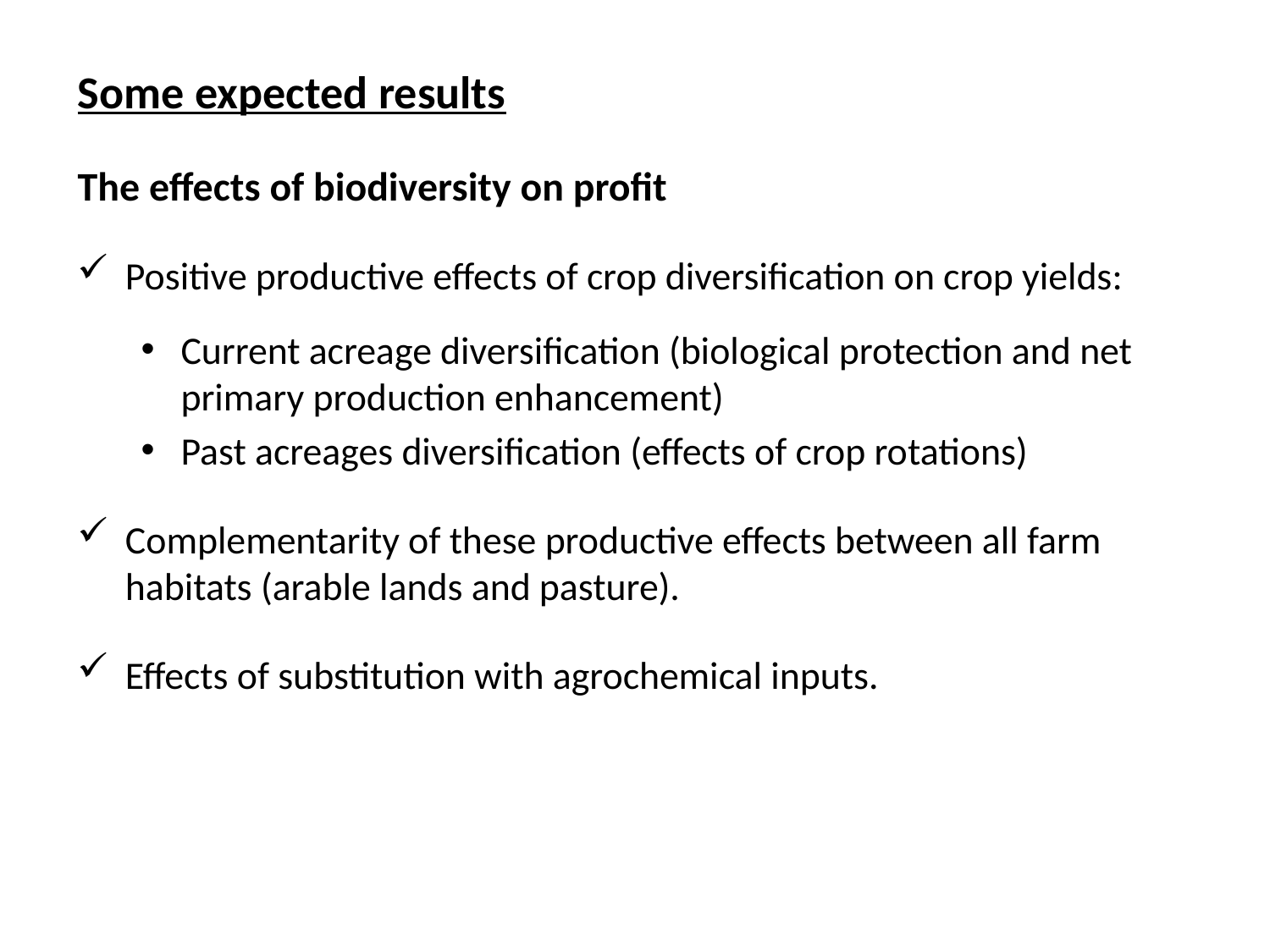

Some expected results

The effects of biodiversity on profit

Positive productive effects of crop diversification on crop yields:

Current acreage diversification (biological protection and net primary production enhancement)
Past acreages diversification (effects of crop rotations)

Complementarity of these productive effects between all farm habitats (arable lands and pasture).

Effects of substitution with agrochemical inputs.